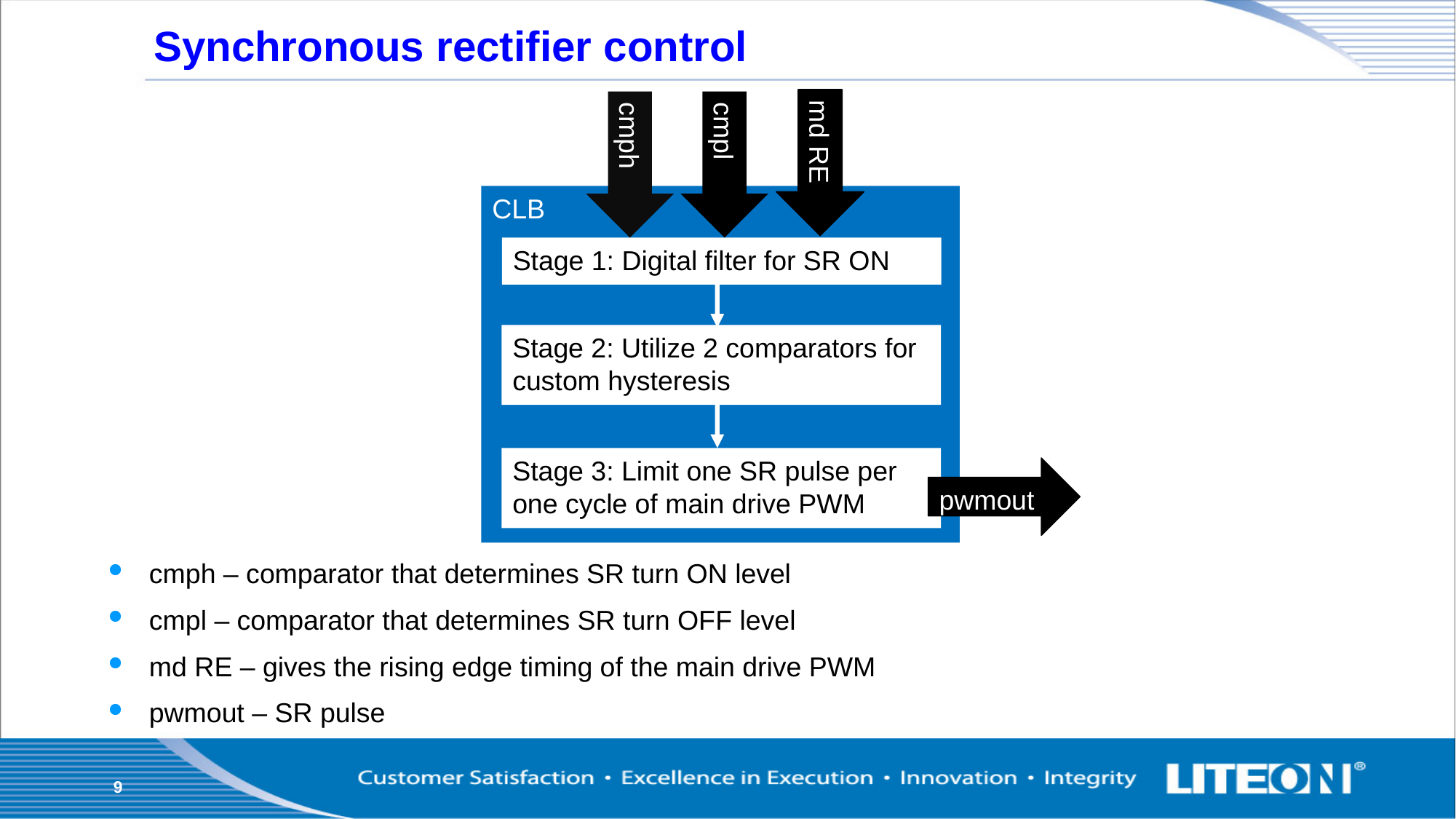

# Synchronous rectifier control
md RE
cmph
cmpl
CLB
Stage 1: Digital filter for SR ON
Stage 2: Utilize 2 comparators for custom hysteresis
Stage 3: Limit one SR pulse per one cycle of main drive PWM
pwmout
cmph – comparator that determines SR turn ON level
cmpl – comparator that determines SR turn OFF level
md RE – gives the rising edge timing of the main drive PWM
pwmout – SR pulse

9